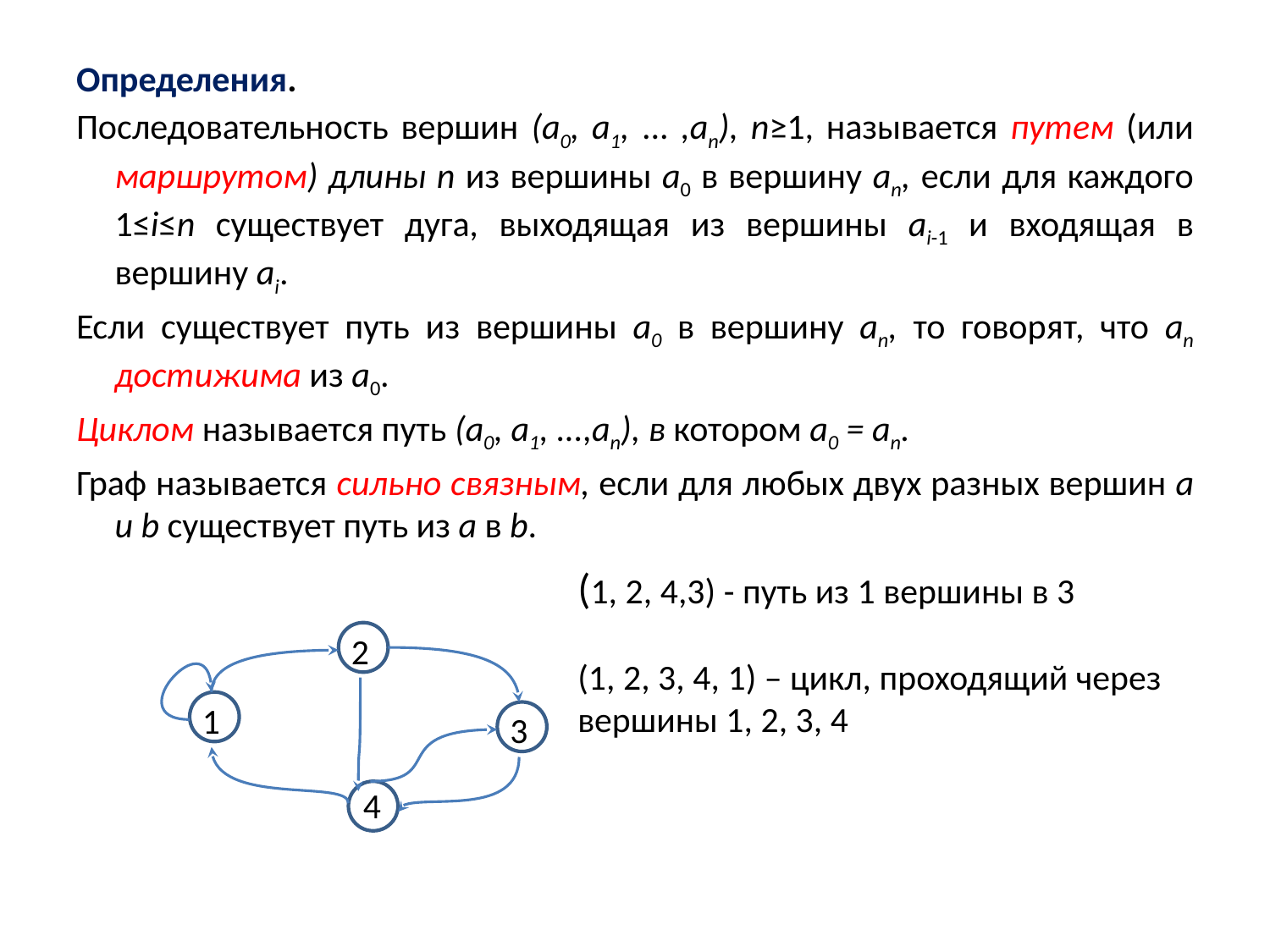

Определения.
Последовательность вершин (а0, а1, ... ,аn), n≥1, называется путем (или маршрутом) длины n из вершины а0 в вершину аn, если для каждого 1≤i≤n существует дуга, выходящая из вершины аi-1 и входящая в вершину аi.
Если существует путь из вершины а0 в вершину аn, то говорят, что аn достижима из а0.
Циклом называется путь (а0, а1, ...,аn), в котором а0 = аn.
Граф называется сильно связным, если для любых двух разных вершин а и b существует путь из a в b.
(1, 2, 4,3) - путь из 1 вершины в 3

(1, 2, 3, 4, 1) – цикл, проходящий через
вершины 1, 2, 3, 4

2

1

3
4